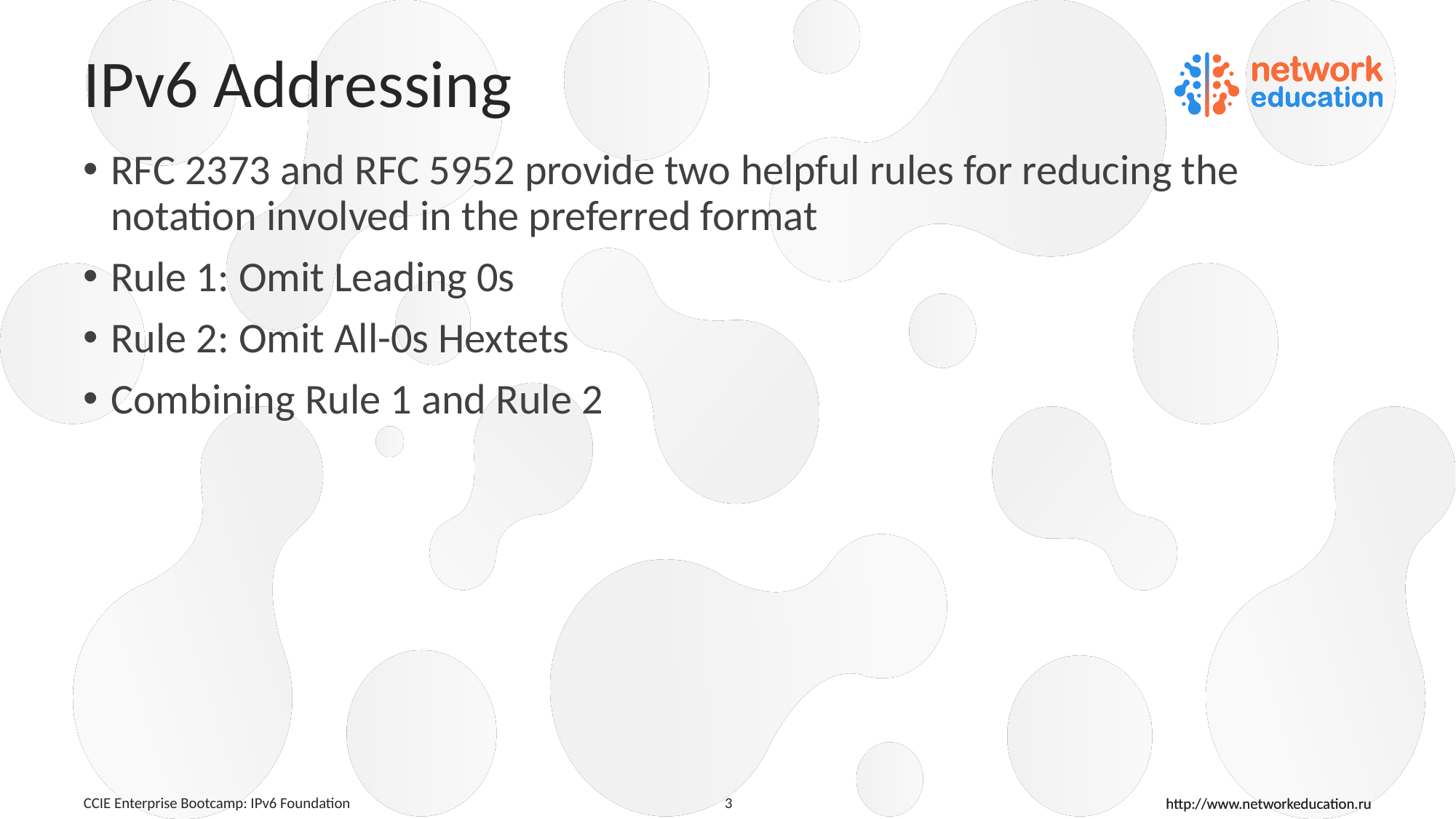

# IPv6 Addressing
RFC 2373 and RFC 5952 provide two helpful rules for reducing the notation involved in the preferred format
Rule 1: Omit Leading 0s
Rule 2: Omit All-0s Hextets
Combining Rule 1 and Rule 2
CCIE Enterprise Bootcamp: IPv6 Foundation